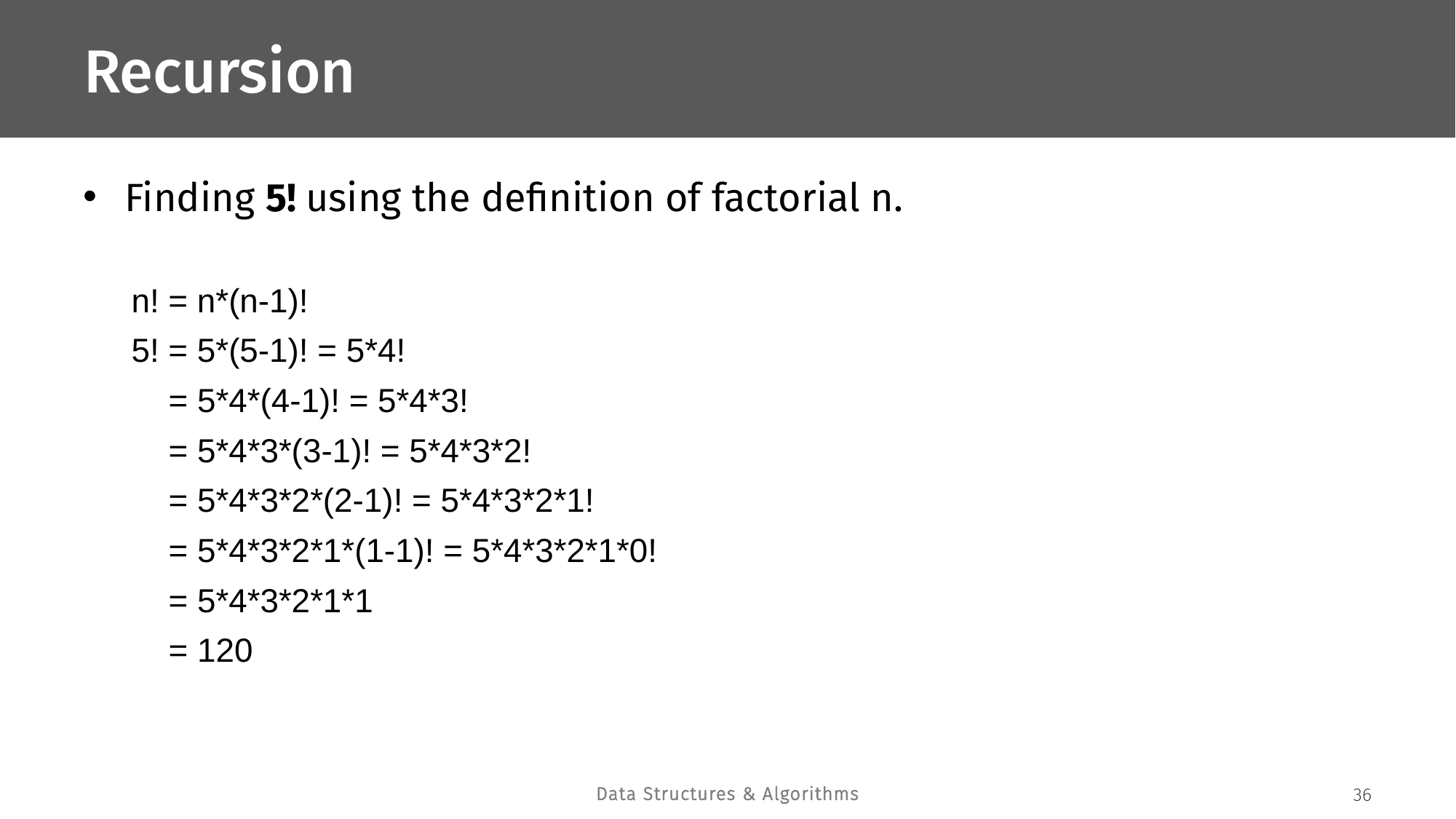

# Recursion
Finding 5! using the definition of factorial n.

n! = n*(n-1)!
5! = 5*(5-1)! = 5*4!
    = 5*4*(4-1)! = 5*4*3!
    = 5*4*3*(3-1)! = 5*4*3*2!
    = 5*4*3*2*(2-1)! = 5*4*3*2*1!
    = 5*4*3*2*1*(1-1)! = 5*4*3*2*1*0!
    = 5*4*3*2*1*1
    = 120

36